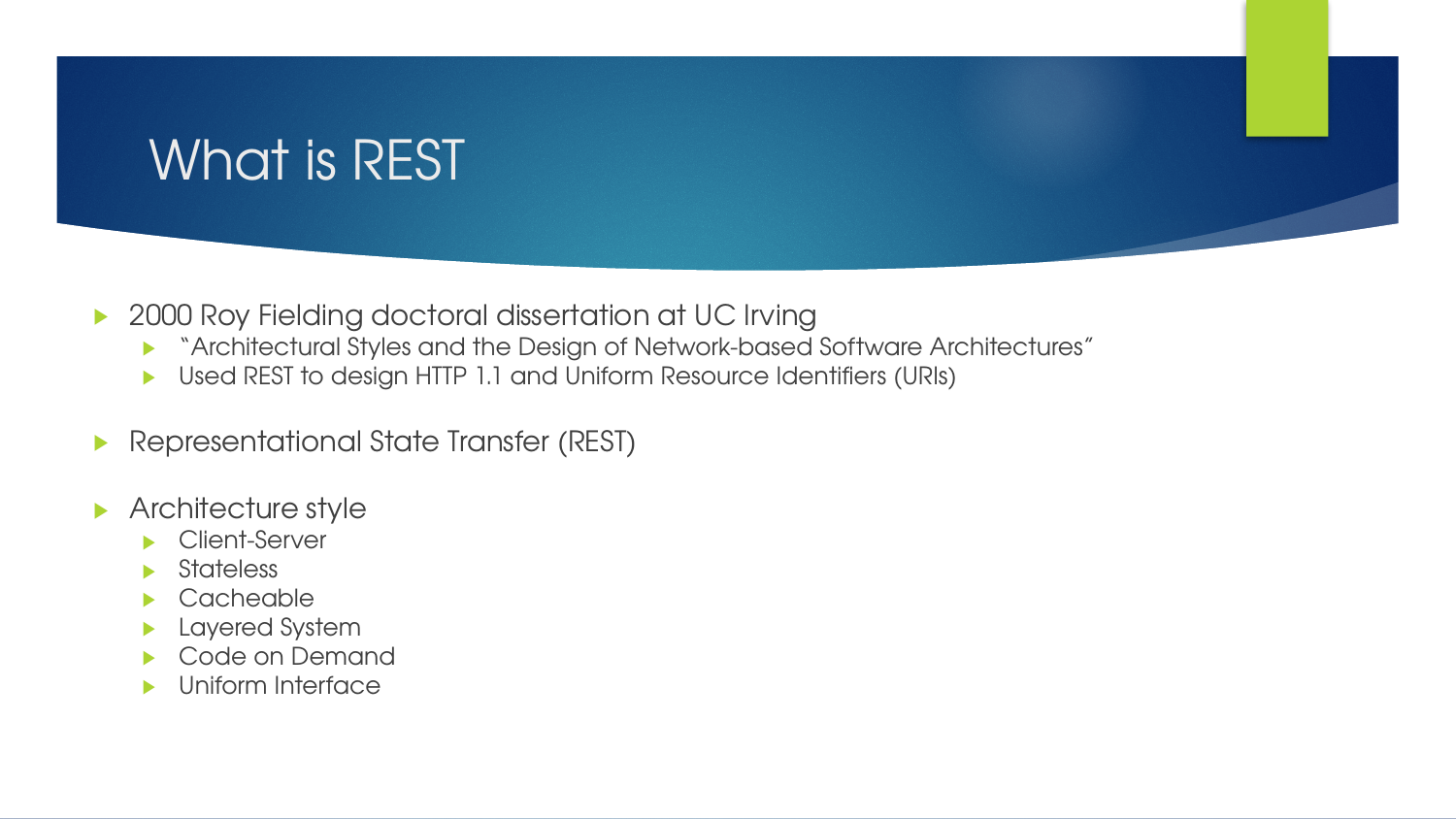

# What is REST
2000 Roy Fielding doctoral dissertation at UC Irving
“Architectural Styles and the Design of Network-based Software Architectures”
Used REST to design HTTP 1.1 and Uniform Resource Identifiers (URIs)

Representational State Transfer (REST)

Architecture style
Client-Server
Stateless
Cacheable
Layered System
Code on Demand
Uniform Interface